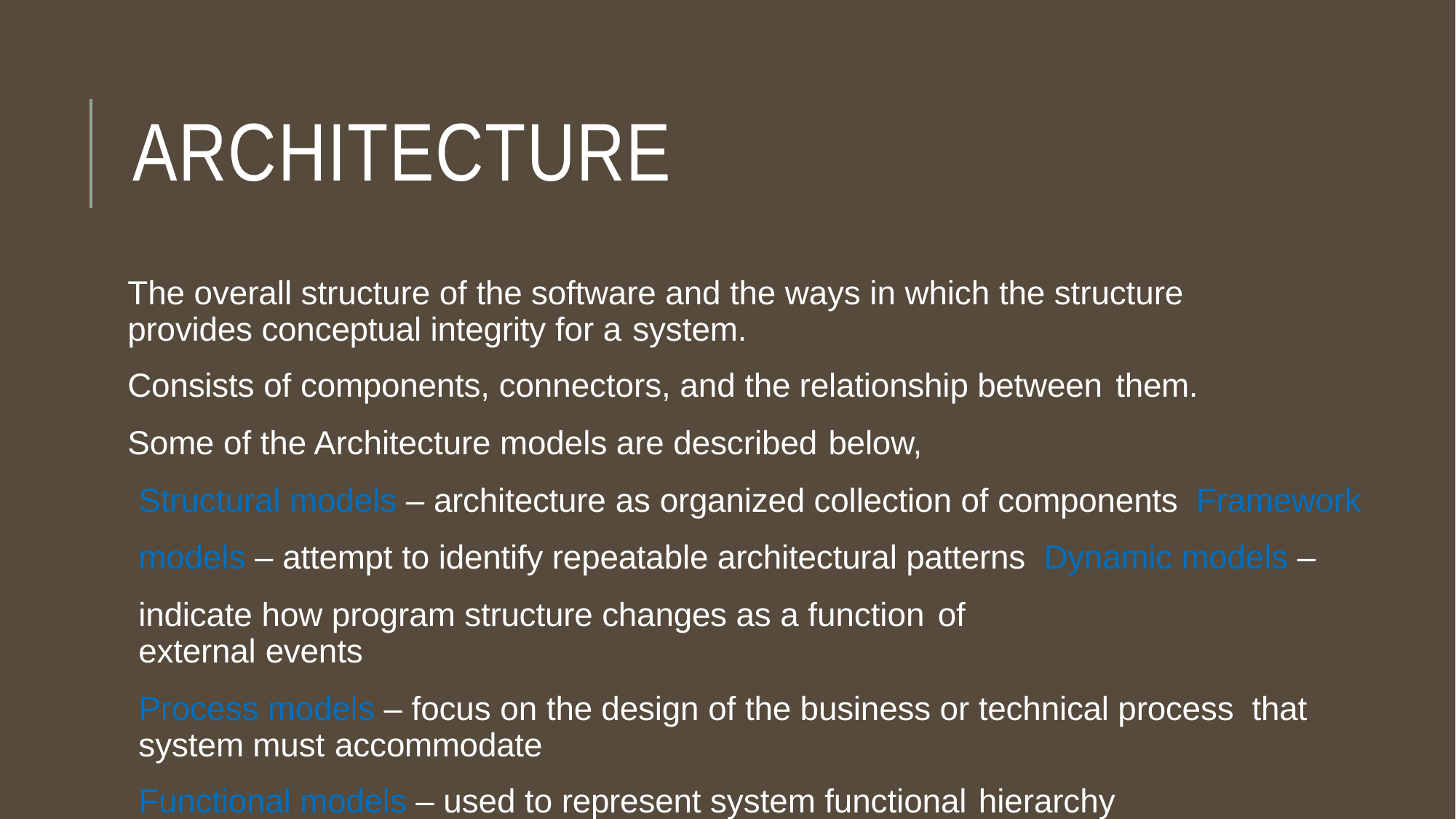

# ARCHITECTURE
The overall structure of the software and the ways in which the structure  provides conceptual integrity for a system.
Consists of components, connectors, and the relationship between them.
Some of the Architecture models are described below,
Structural models – architecture as organized collection of components  Framework models – attempt to identify repeatable architectural patterns  Dynamic models – indicate how program structure changes as a function of
external events
Process models – focus on the design of the business or technical process  that system must accommodate
Functional models – used to represent system functional hierarchy